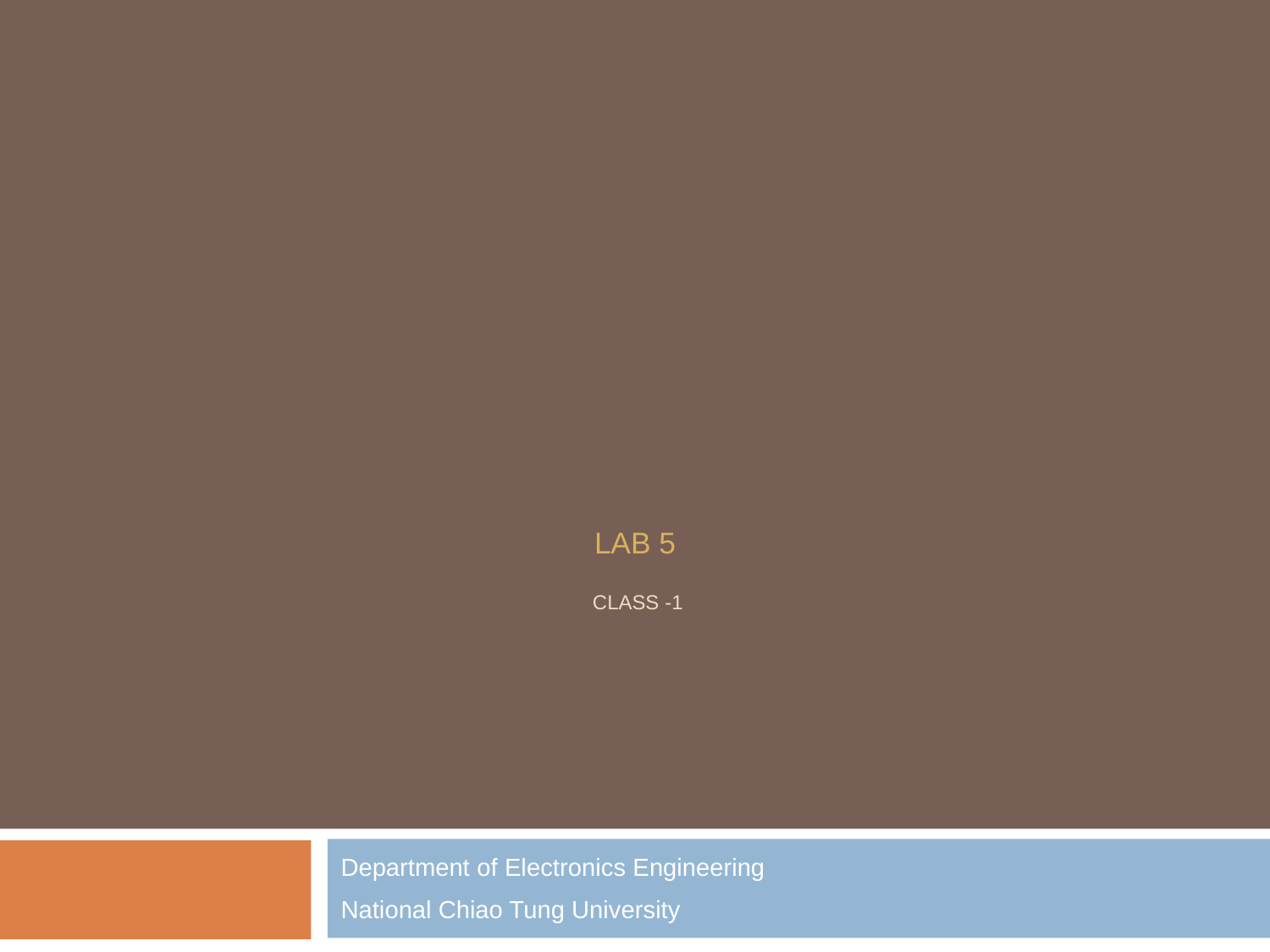

# LAB 5 CLASS -1
Department of Electronics Engineering
National Chiao Tung University